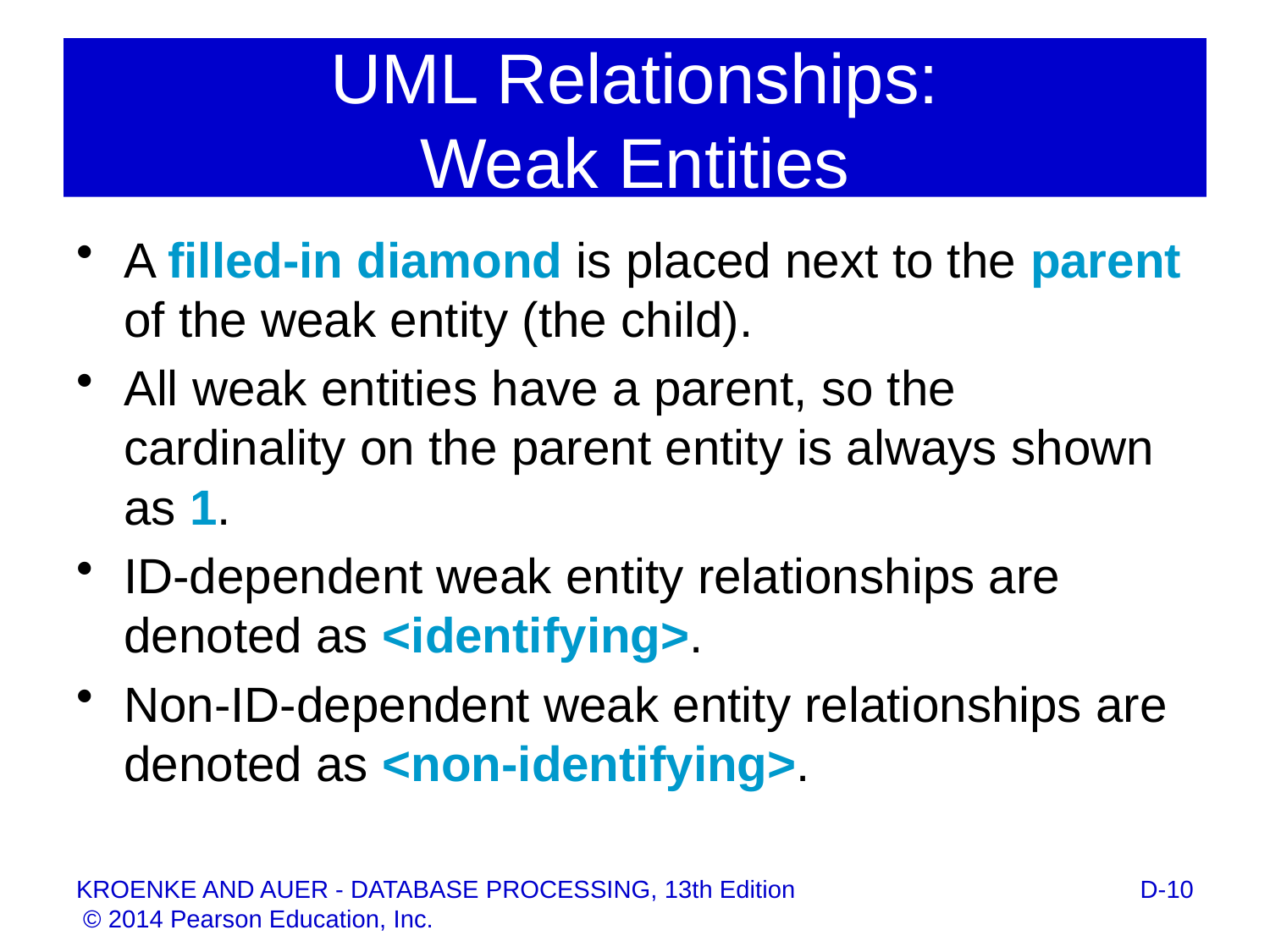

# UML Relationships: Weak Entities
A filled-in diamond is placed next to the parent of the weak entity (the child).
All weak entities have a parent, so the cardinality on the parent entity is always shown as 1.
ID-dependent weak entity relationships are denoted as <identifying>.
Non-ID-dependent weak entity relationships are denoted as <non-identifying>.

D-10

KROENKE AND AUER - DATABASE PROCESSING, 13th Edition  © 2014 Pearson Education, Inc.